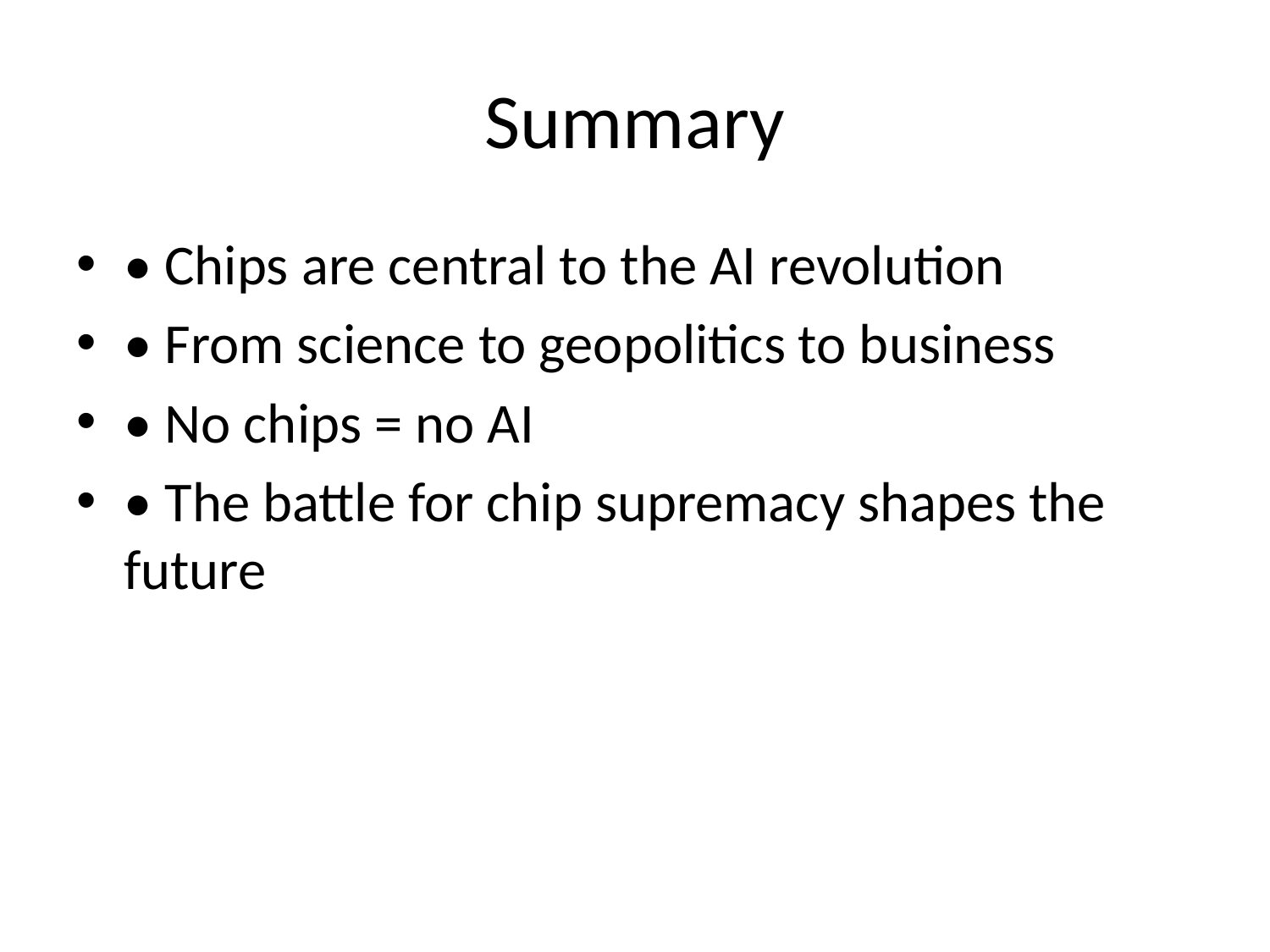

# Summary
• Chips are central to the AI revolution
• From science to geopolitics to business
• No chips = no AI
• The battle for chip supremacy shapes the future